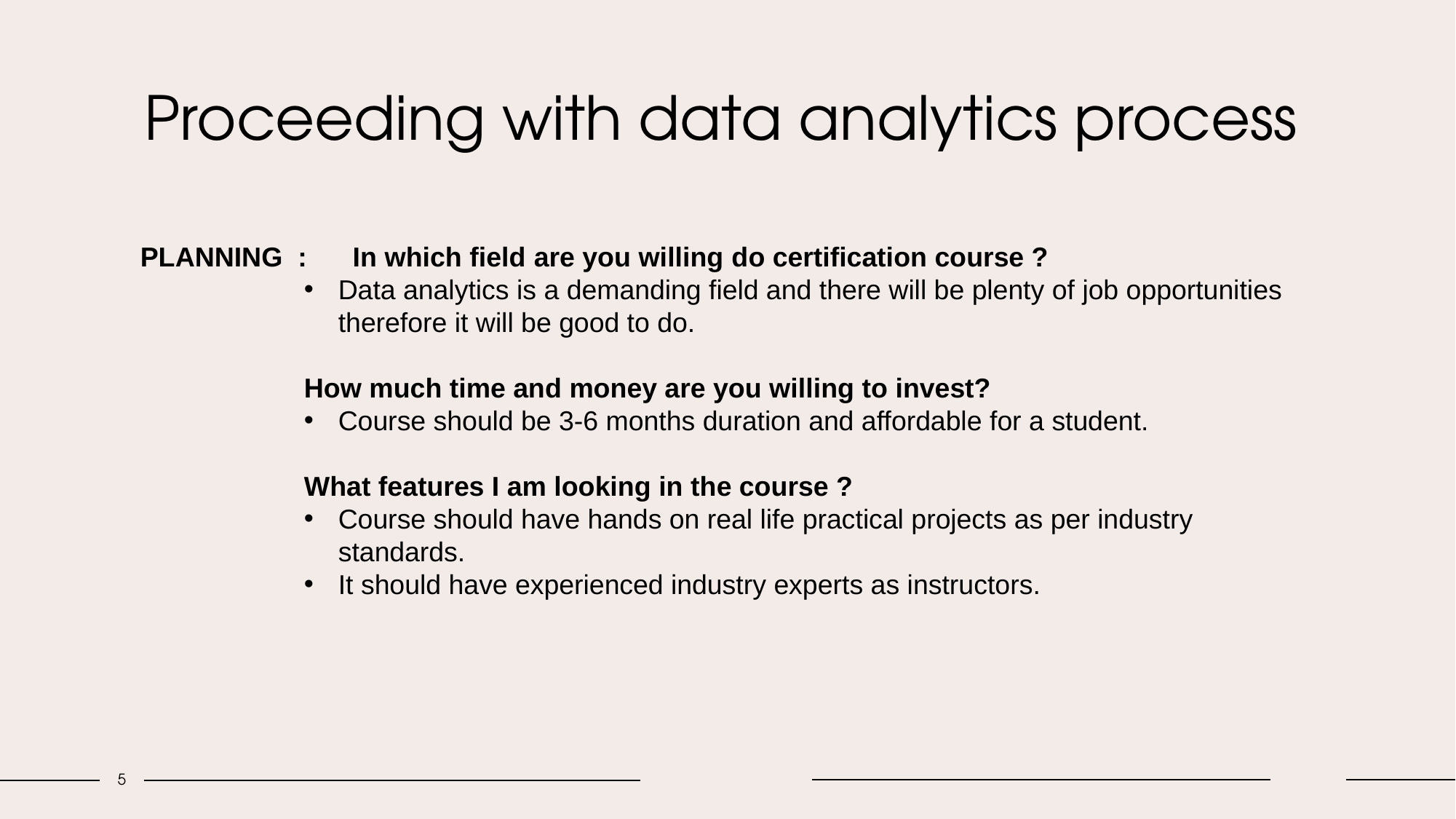

# Proceeding with data analytics process
PLANNING  :      In which field are you willing do certification course ?
Data analytics is a demanding field and there will be plenty of job opportunities therefore it will be good to do.

How much time and money are you willing to invest?
Course should be 3-6 months duration and affordable for a student.

What features I am looking in the course ?
Course should have hands on real life practical projects as per industry standards.
It should have experienced industry experts as instructors.

5